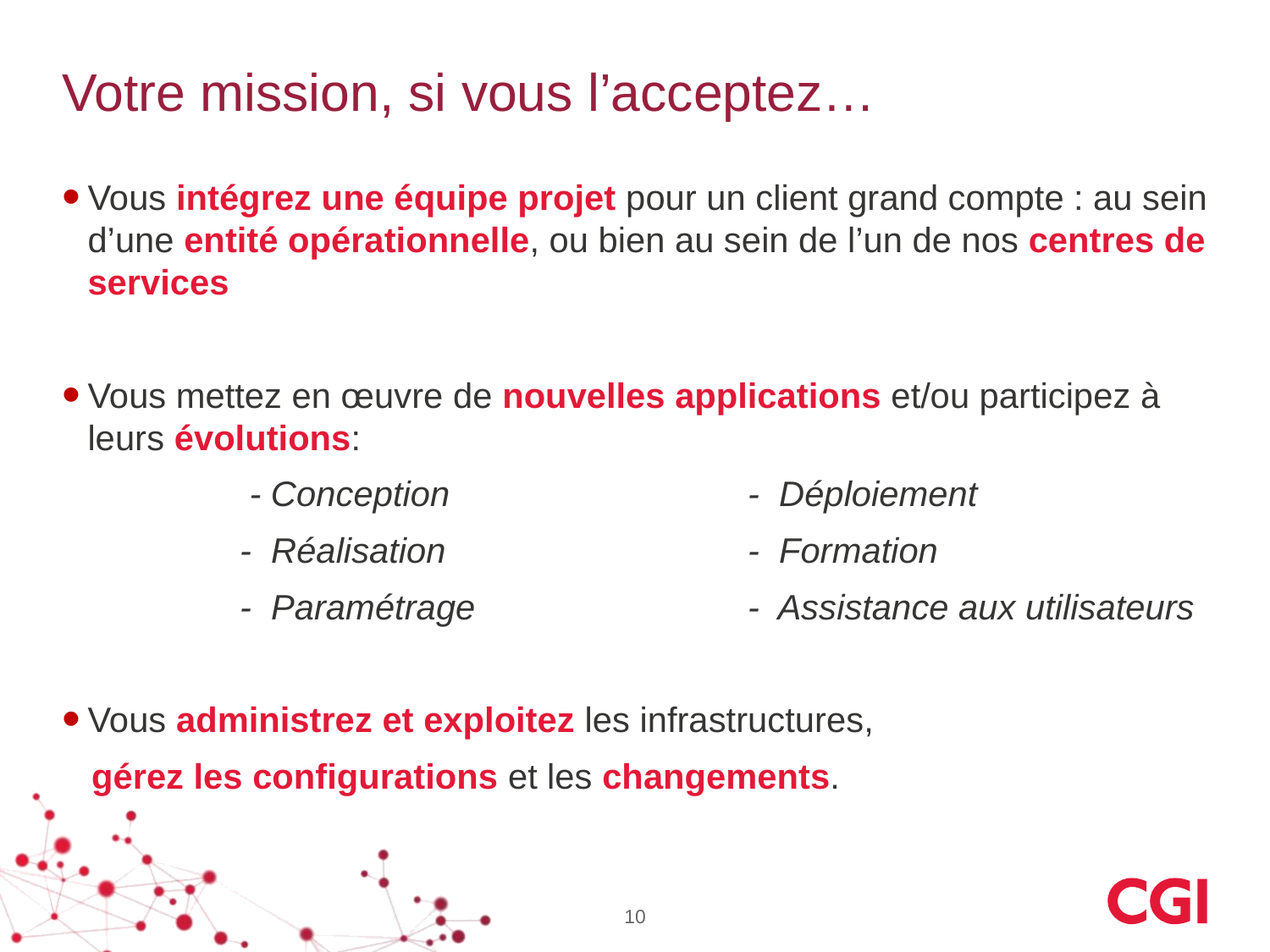

# Votre mission, si vous l’acceptez…
Vous intégrez une équipe projet pour un client grand compte : au sein d’une entité opérationnelle, ou bien au sein de l’un de nos centres de services

Vous mettez en œuvre de nouvelles applications et/ou participez à leurs évolutions:
		 - Conception			-  Déploiement
		-  Réalisation			-  Formation
		-  Paramétrage			-  Assistance aux utilisateurs

Vous administrez et exploitez les infrastructures,
   gérez les configurations et les changements.

10